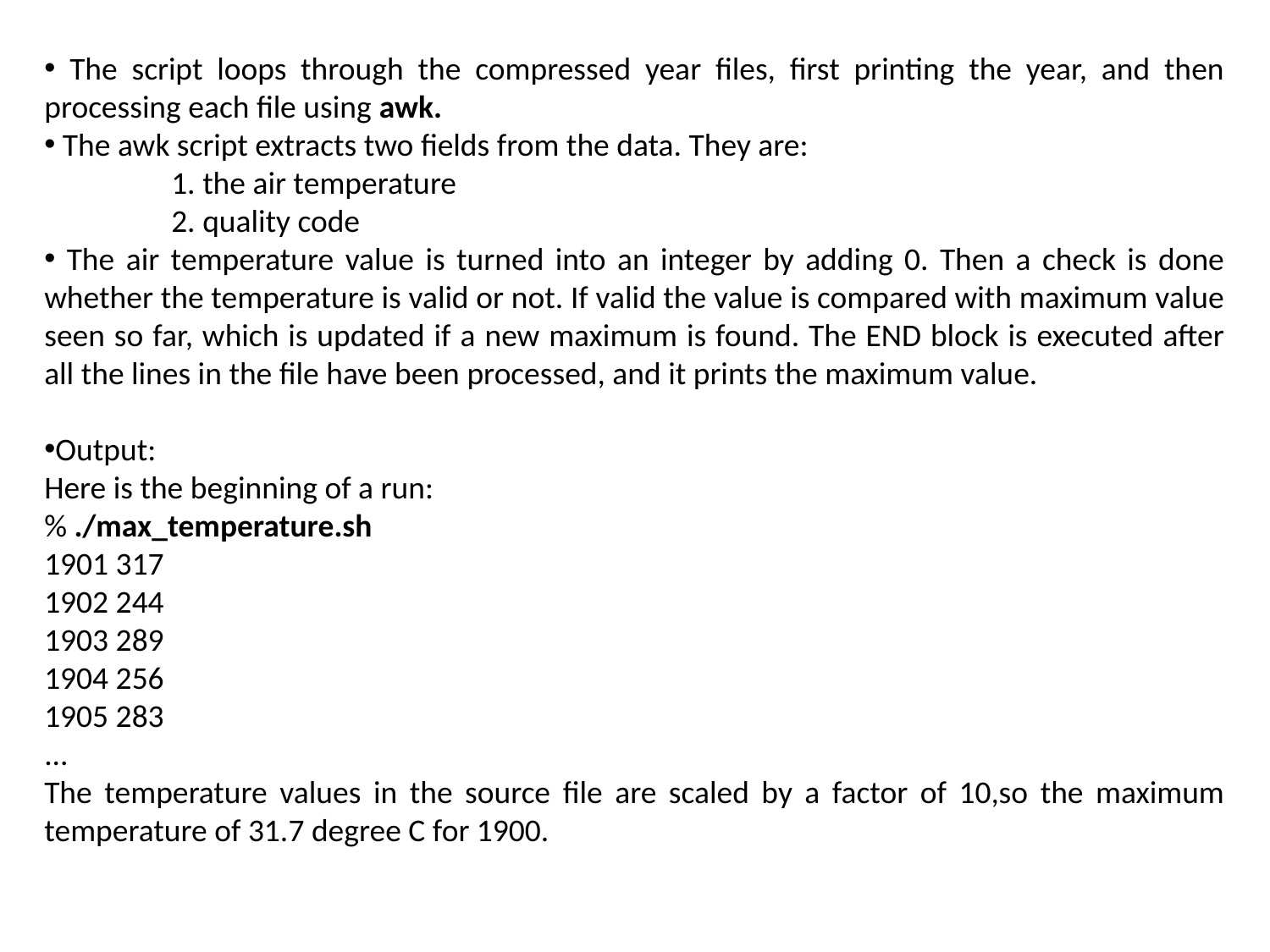

The script loops through the compressed year files, first printing the year, and then processing each file using awk.
 The awk script extracts two fields from the data. They are:
	1. the air temperature
	2. quality code
 The air temperature value is turned into an integer by adding 0. Then a check is done whether the temperature is valid or not. If valid the value is compared with maximum value seen so far, which is updated if a new maximum is found. The END block is executed after all the lines in the file have been processed, and it prints the maximum value.

Output:
Here is the beginning of a run:
% ./max_temperature.sh
1901 317
1902 244
1903 289
1904 256
1905 283
...
The temperature values in the source file are scaled by a factor of 10,so the maximum temperature of 31.7 degree C for 1900.